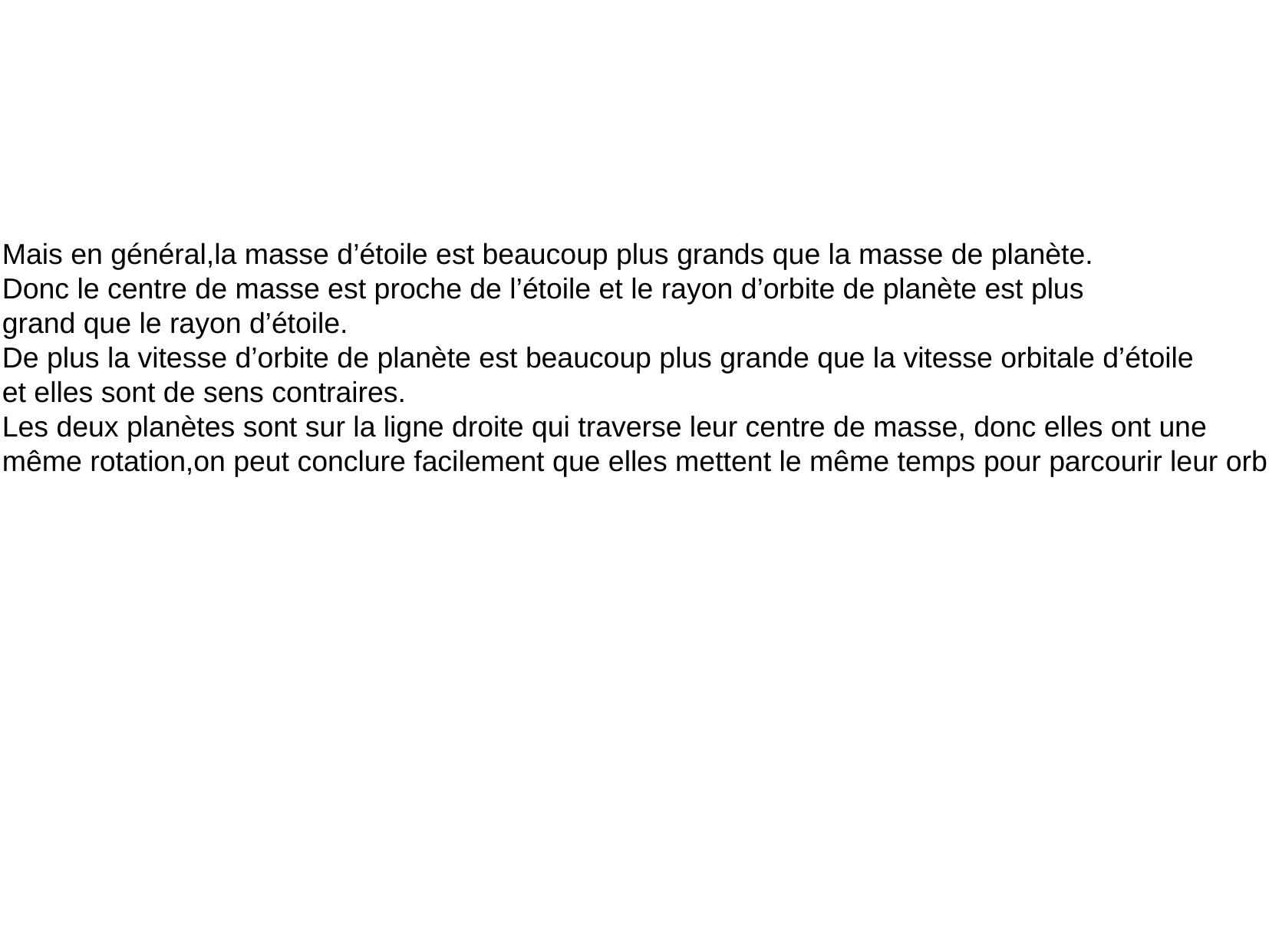

Mais en général,la masse d’étoile est beaucoup plus grands que la masse de planète.
Donc le centre de masse est proche de l’étoile et le rayon d’orbite de planète est plus
grand que le rayon d’étoile.
De plus la vitesse d’orbite de planète est beaucoup plus grande que la vitesse orbitale d’étoile
et elles sont de sens contraires.
Les deux planètes sont sur la ligne droite qui traverse leur centre de masse, donc elles ont une
même rotation,on peut conclure facilement que elles mettent le même temps pour parcourir leur orbites.